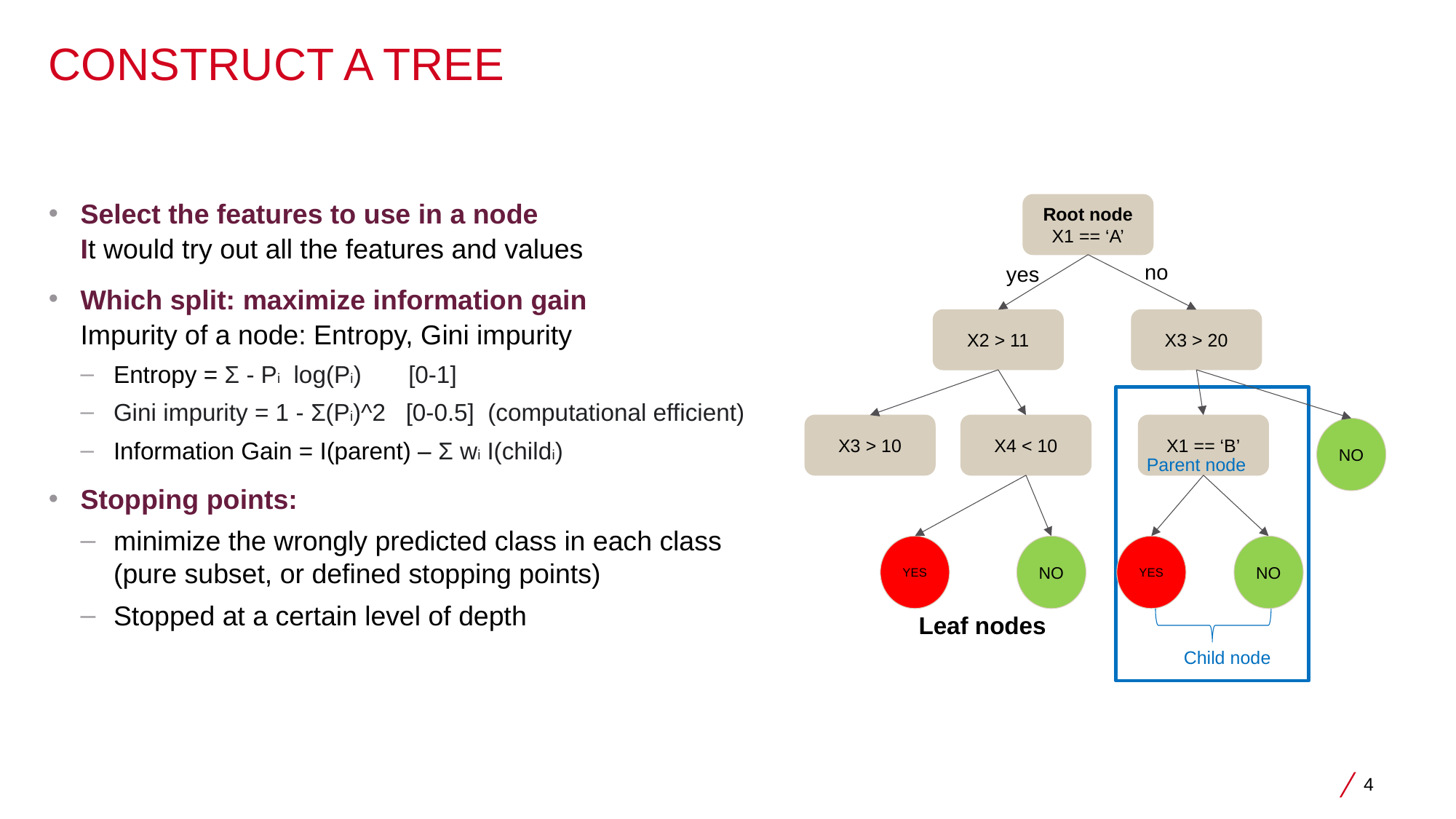

# Construct a tree
Select the features to use in a node
It would try out all the features and values
Which split: maximize information gain
Impurity of a node: Entropy, Gini impurity
Entropy = Σ - Pi  log(Pi)       [0-1]
Gini impurity = 1 - Σ(Pi)^2   [0-0.5]  (computational efficient)
Information Gain = I(parent) – Σ wi I(childi)
Stopping points:
minimize the wrongly predicted class in each class
(pure subset, or defined stopping points)
Stopped at a certain level of depth
Root node
X1 == ‘A’
no
yes
X3 > 20
X2 > 11

X3 > 10
X1 == ‘B’
X4 < 10
NO
Parent node
YES
NO
YES
NO

Leaf nodes
Child node

4